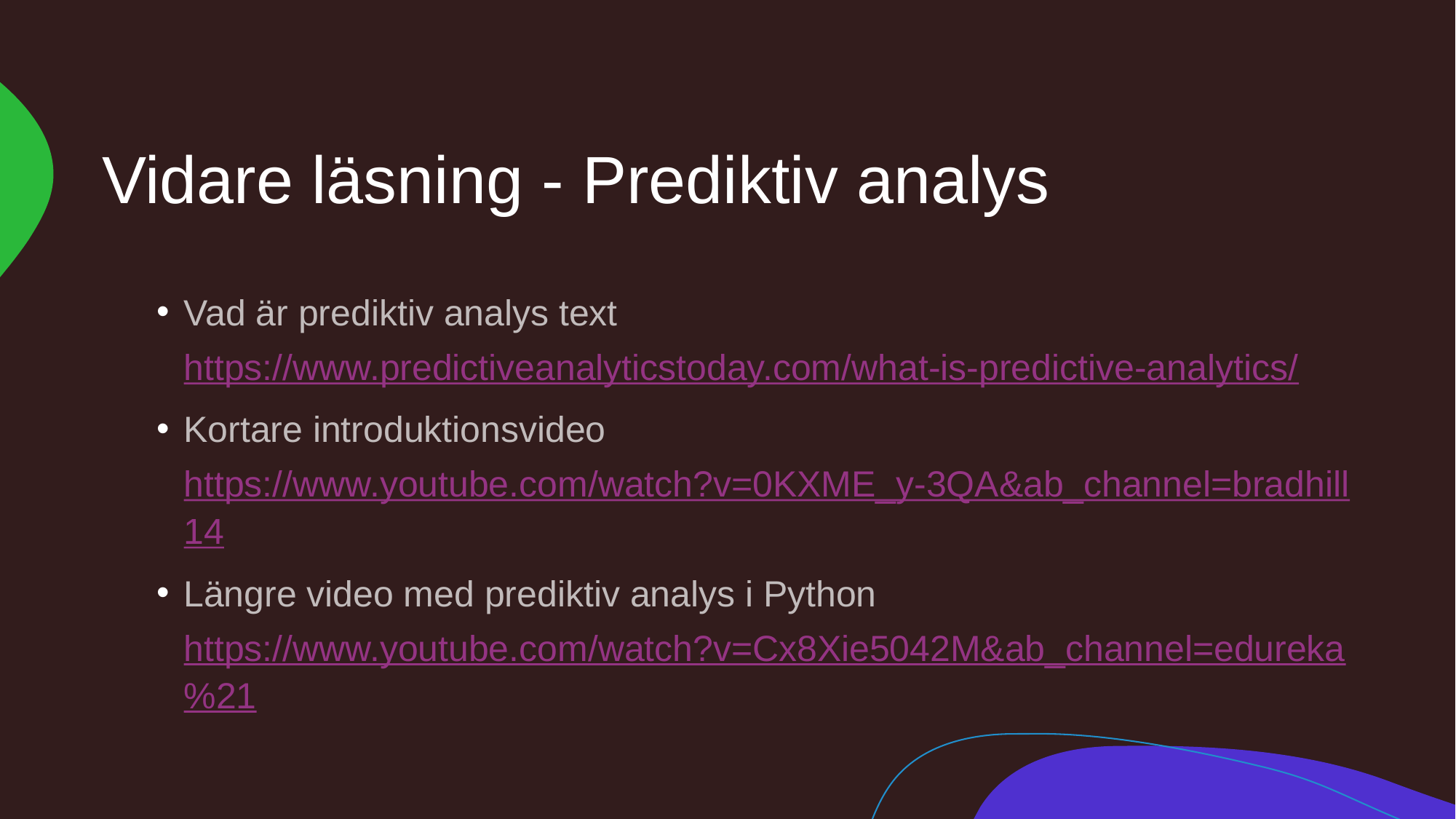

# Vidare läsning - Prediktiv analys
Vad är prediktiv analys text https://www.predictiveanalyticstoday.com/what-is-predictive-analytics/
Kortare introduktionsvideo https://www.youtube.com/watch?v=0KXME_y-3QA&ab_channel=bradhill14
Längre video med prediktiv analys i Python https://www.youtube.com/watch?v=Cx8Xie5042M&ab_channel=edureka%21